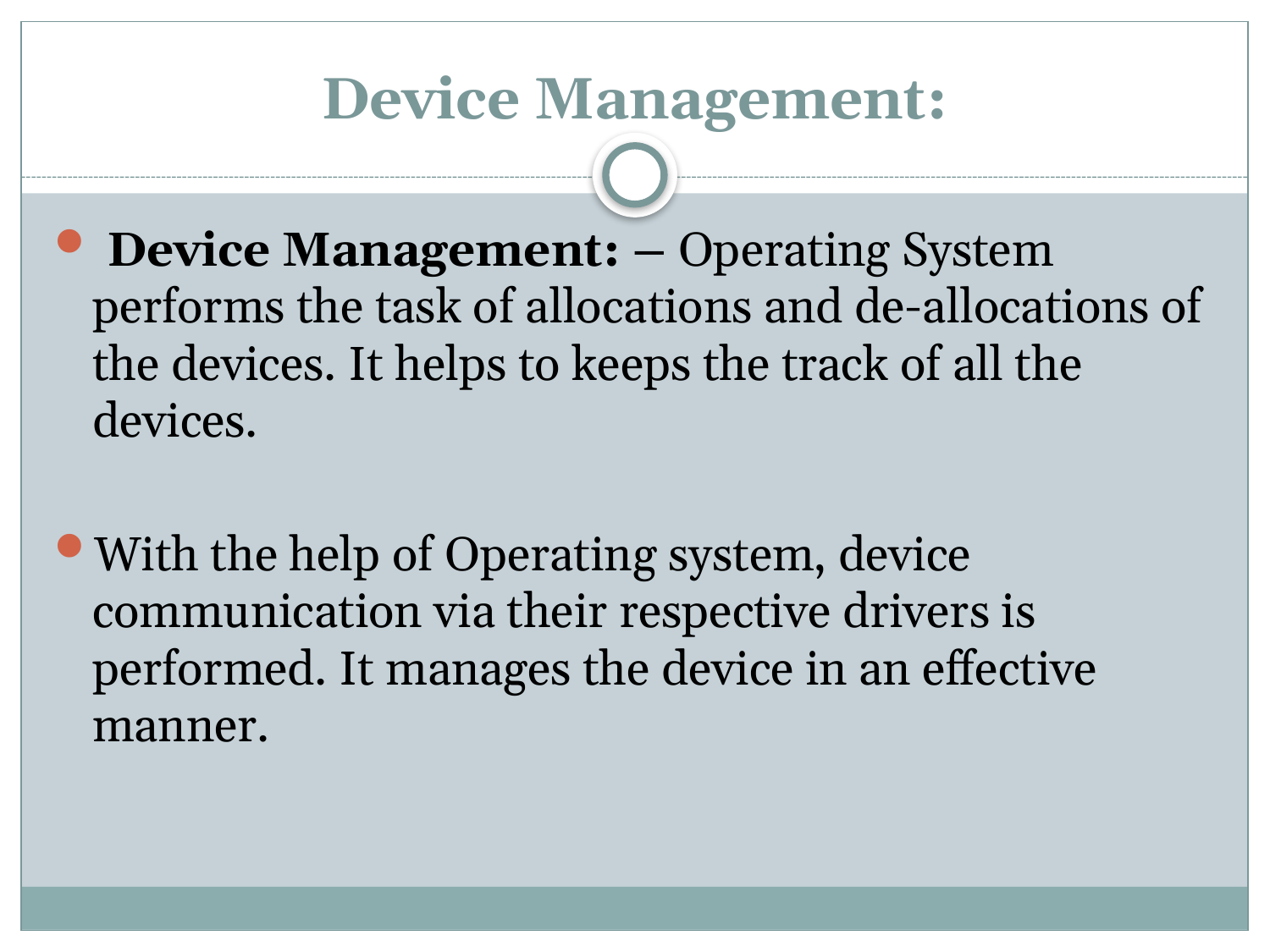

# Device Management:
 Device Management: – Operating System performs the task of allocations and de-allocations of the devices. It helps to keeps the track of all the devices.

With the help of Operating system, device communication via their respective drivers is performed. It manages the device in an effective manner.